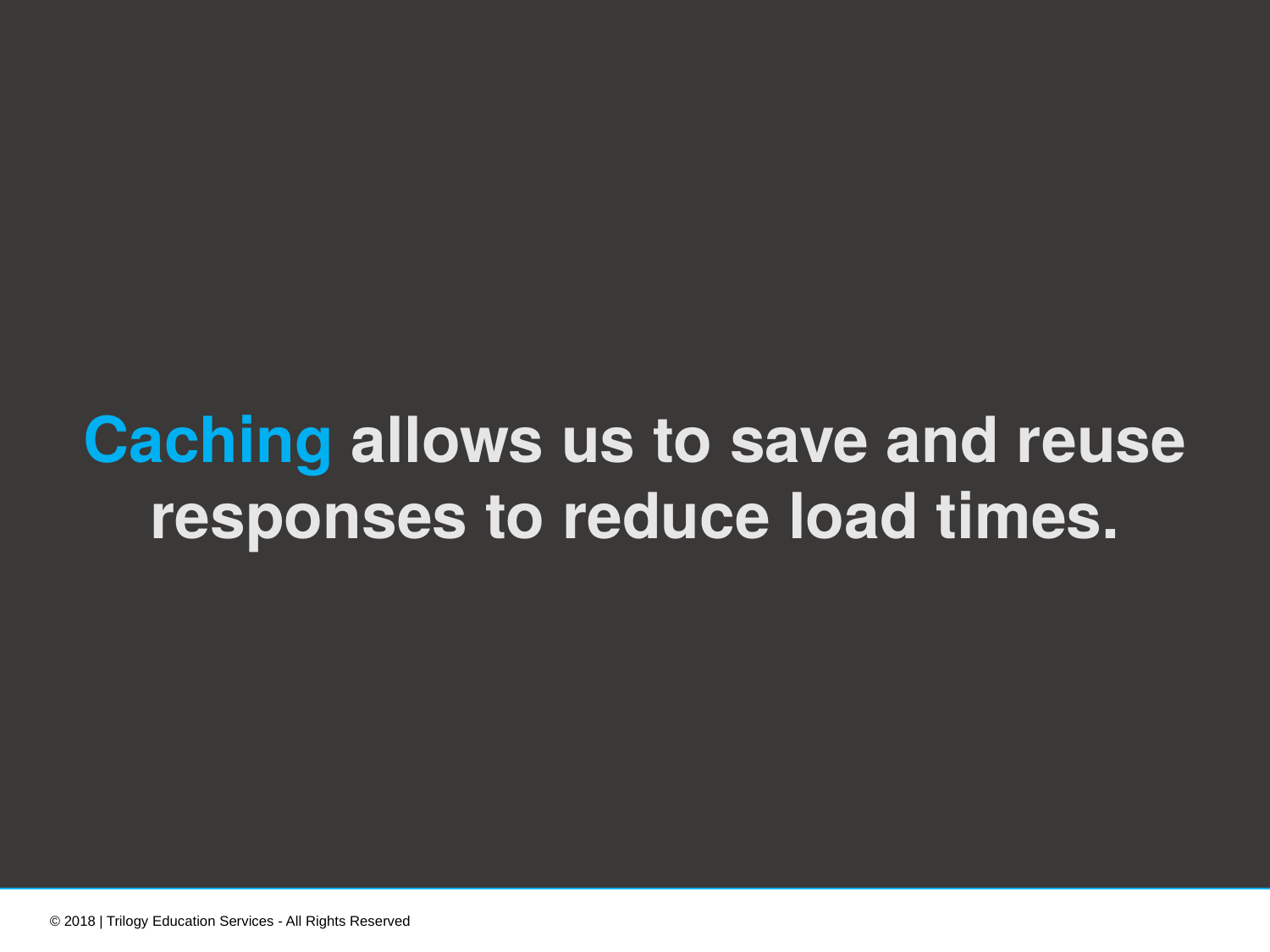

Caching allows us to save and reuse responses to reduce load times.